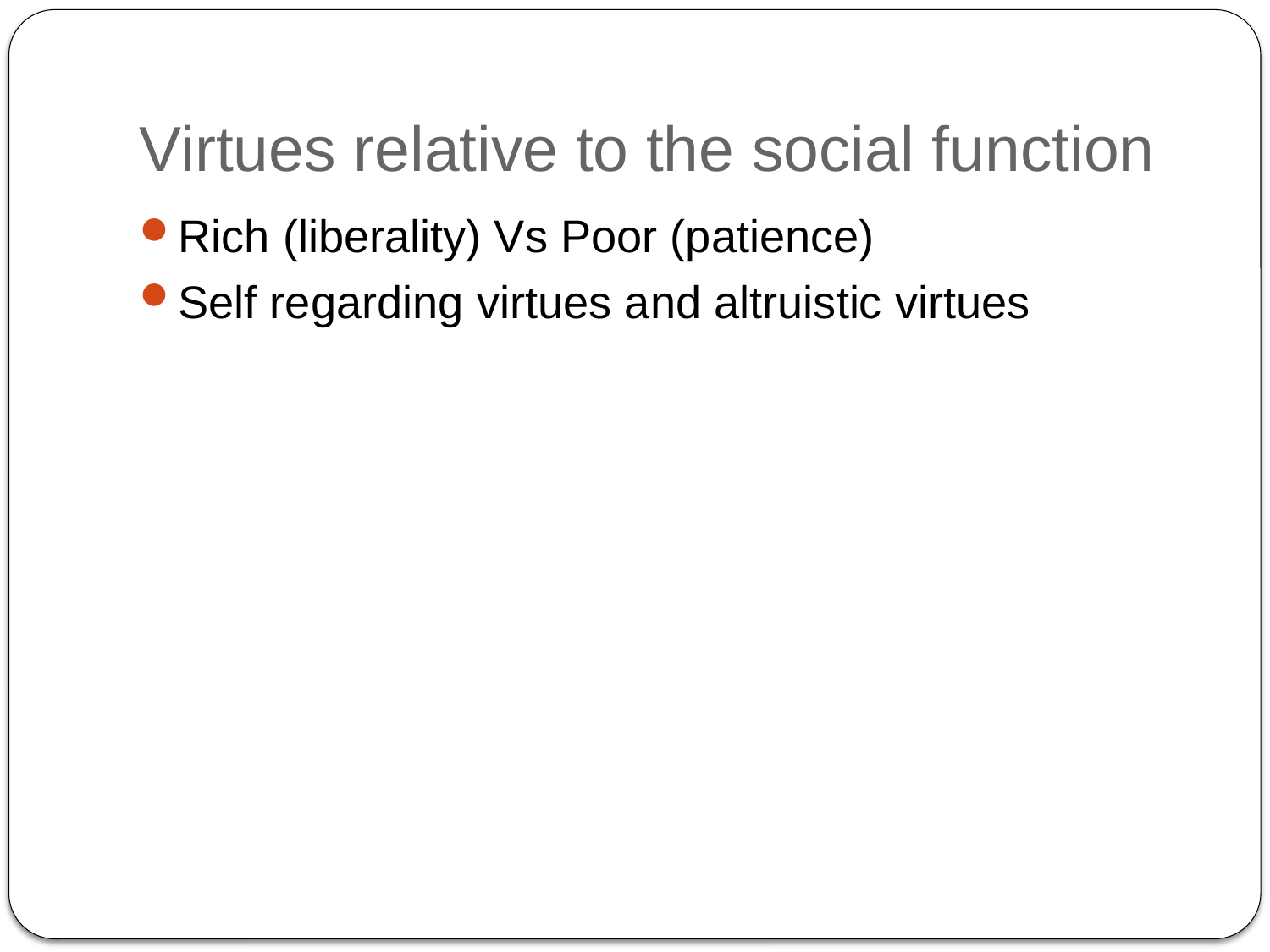

# Virtues relative to the social function
Rich (liberality) Vs Poor (patience)
Self regarding virtues and altruistic virtues